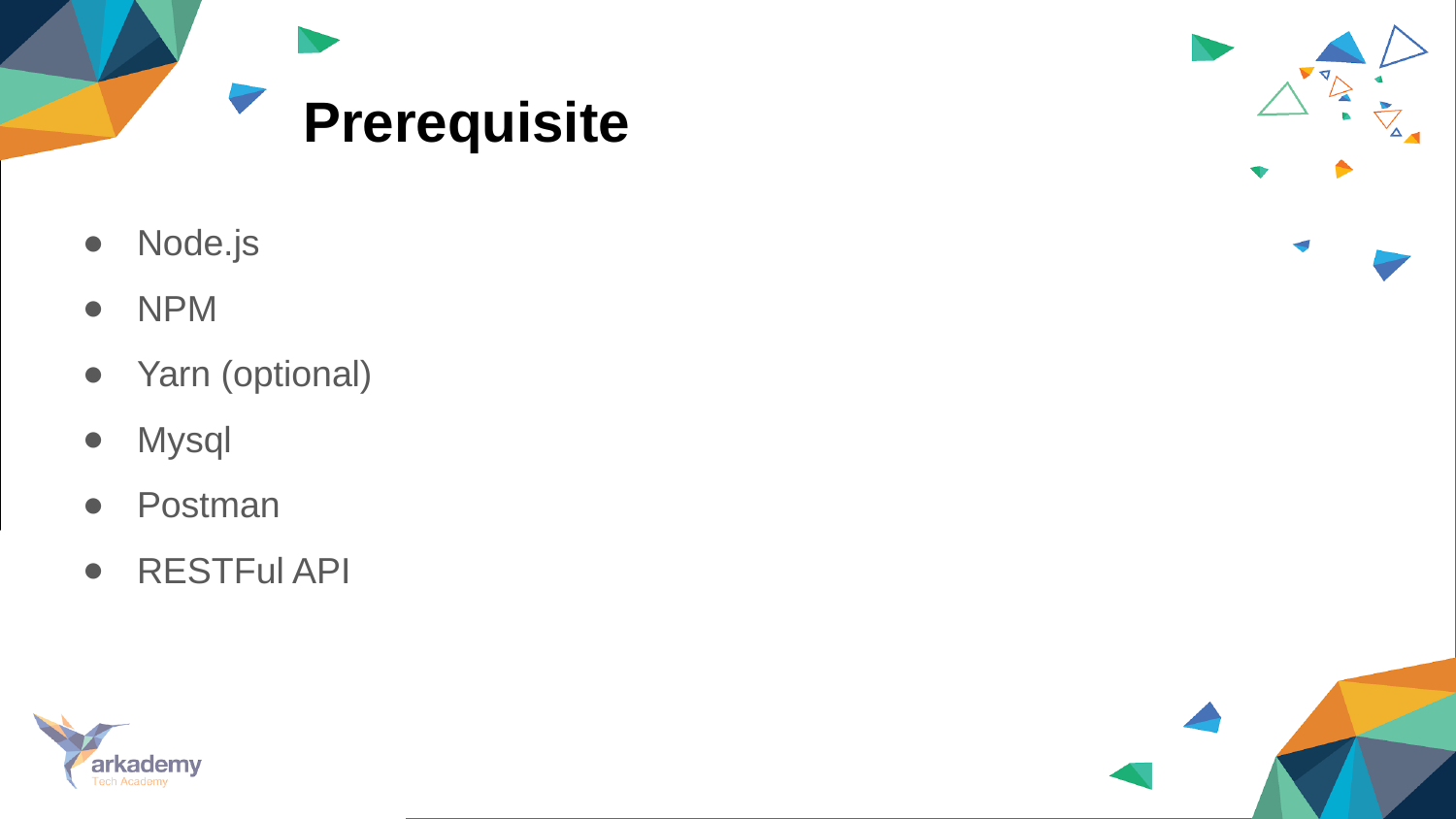

# Prerequisite
Node.js
NPM
Yarn (optional)
Mysql
Postman
RESTFul API